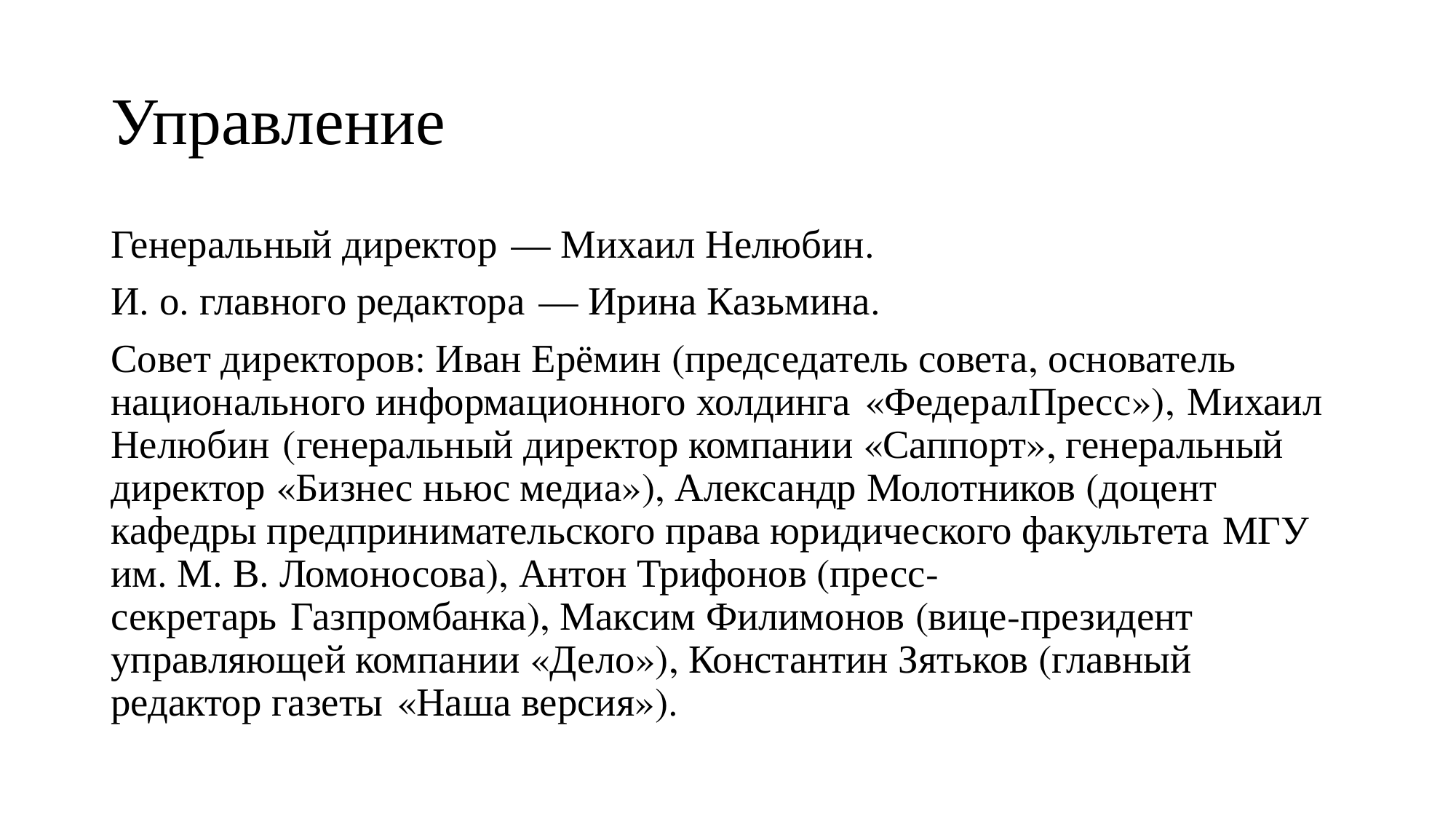

# Управление
Генеральный директор — Михаил Нелюбин.
И. о. главного редактора — Ирина Казьмина.
Совет директоров: Иван Ерёмин (председатель совета, основатель национального информационного холдинга «ФедералПресс»), Михаил Нелюбин (генеральный директор компании «Саппорт», генеральный директор «Бизнес ньюс медиа»), Александр Молотников (доцент кафедры предпринимательского права юридического факультета МГУ им. М. В. Ломоносова), Антон Трифонов (пресс-секретарь Газпромбанка), Максим Филимонов (вице-президент управляющей компании «Дело»), Константин Зятьков (главный редактор газеты «Наша версия»).